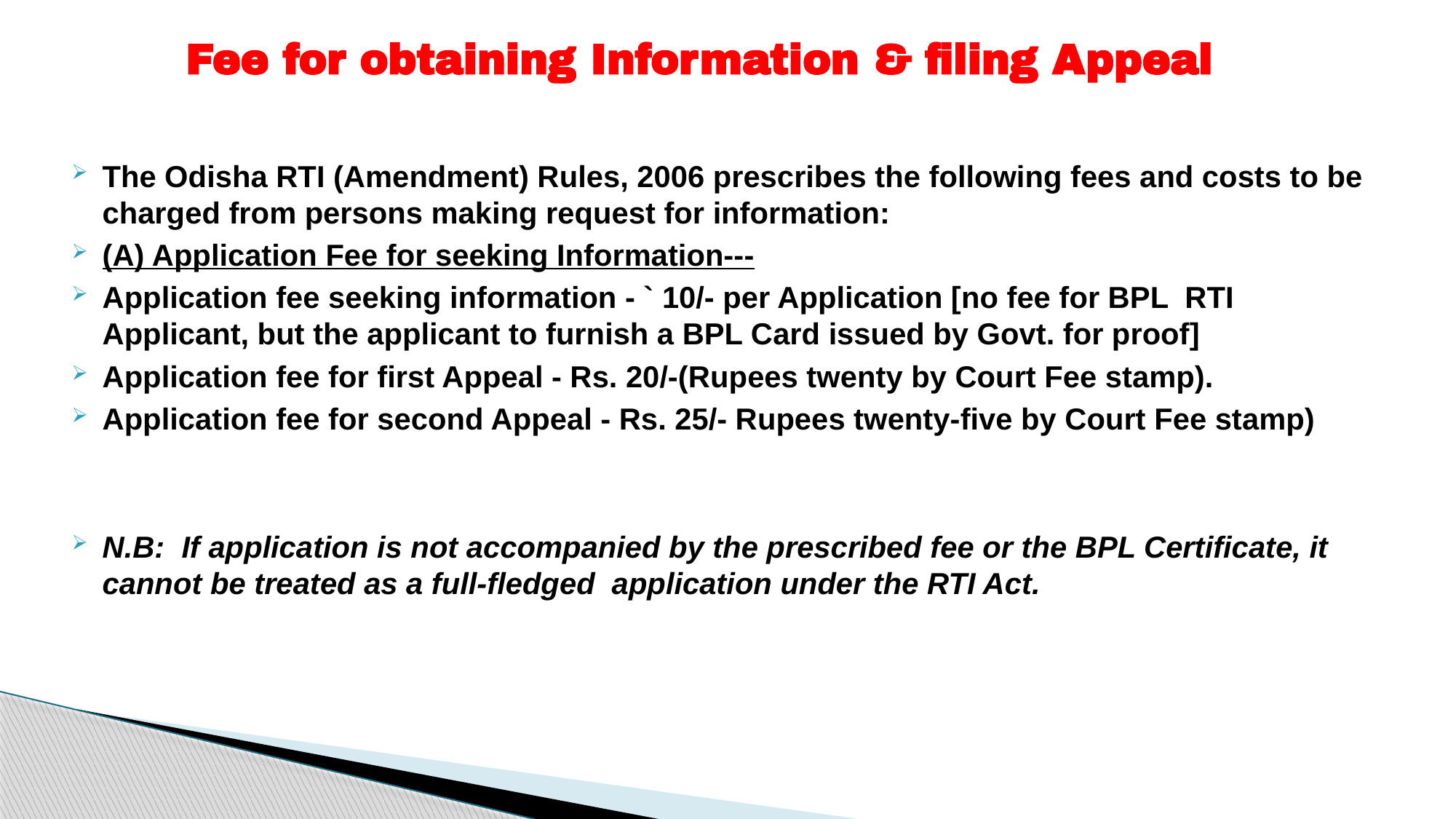

# Fee for obtaining Information & filing Appeal

The Odisha RTI (Amendment) Rules, 2006 prescribes the following fees and costs to be charged from persons making request for information:
(A) Application Fee for seeking Information---
Application fee seeking information - ` 10/- per Application [no fee for BPL  RTI Applicant, but the applicant to furnish a BPL Card issued by Govt. for proof]
Application fee for first Appeal - Rs. 20/-(Rupees twenty by Court Fee stamp).
Application fee for second Appeal - Rs. 25/- Rupees twenty-five by Court Fee stamp)

N.B:  If application is not accompanied by the prescribed fee or the BPL Certificate, it cannot be treated as a full-fledged  application under the RTI Act.